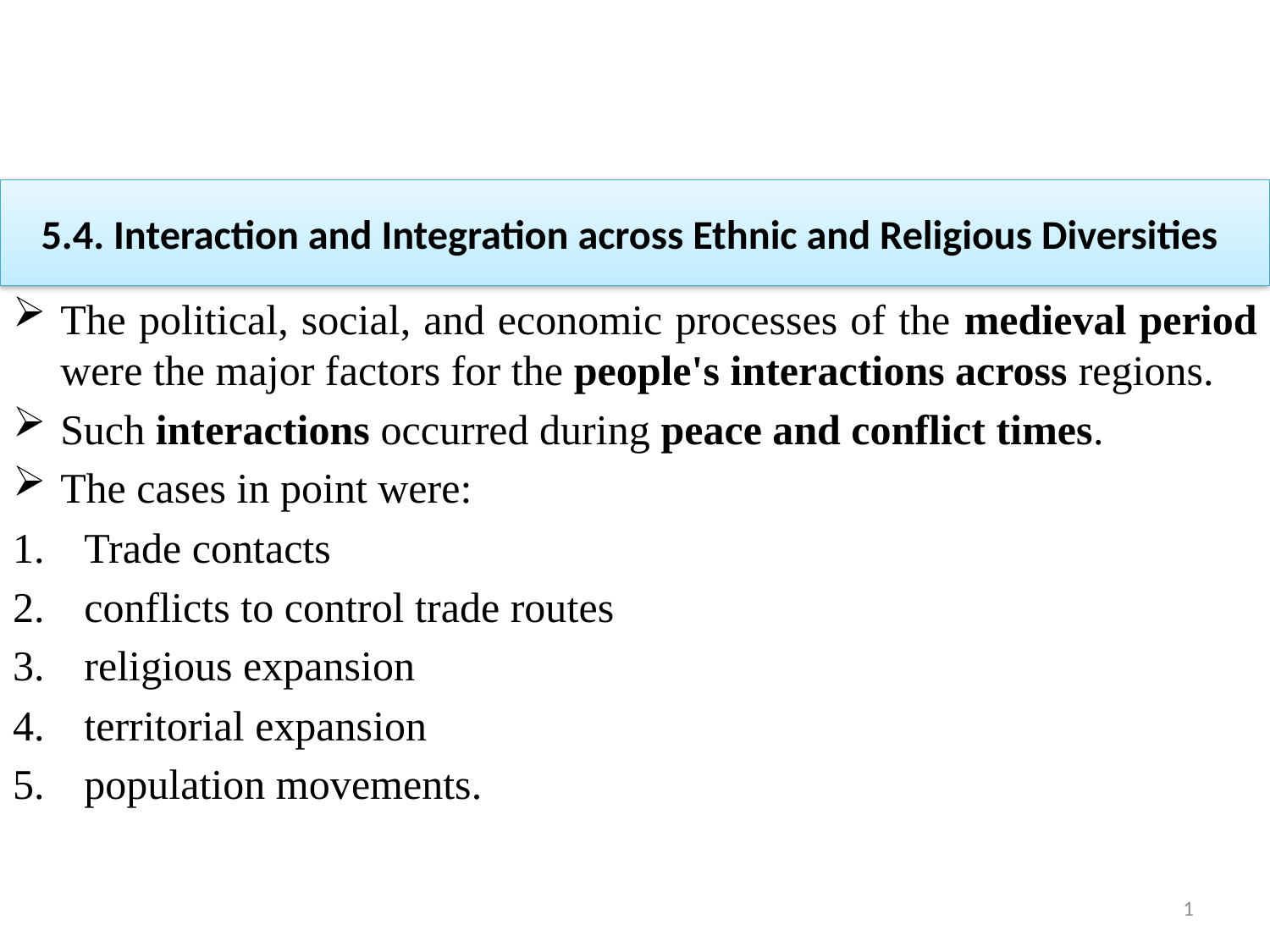

# 5.4. Interaction and Integration across Ethnic and Religious Diversities
The political, social, and economic processes of the medieval period were the major factors for the people's interactions across regions.
Such interactions occurred during peace and conflict times.
The cases in point were:
Trade contacts
conflicts to control trade routes
religious expansion
territorial expansion
population movements.

1